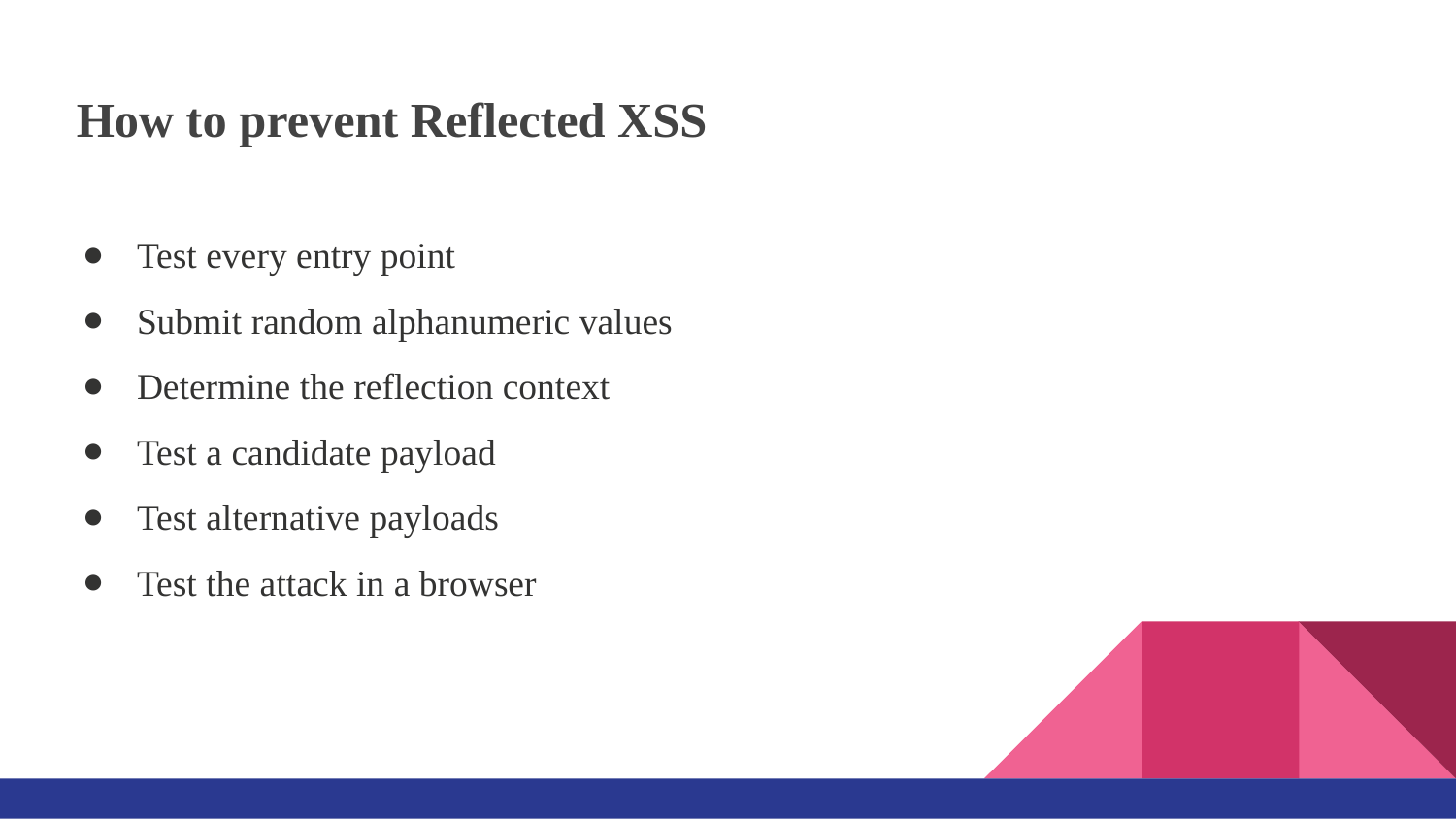

# How to prevent Reflected XSS

Test every entry point
Submit random alphanumeric values
Determine the reflection context
Test a candidate payload
Test alternative payloads
Test the attack in a browser